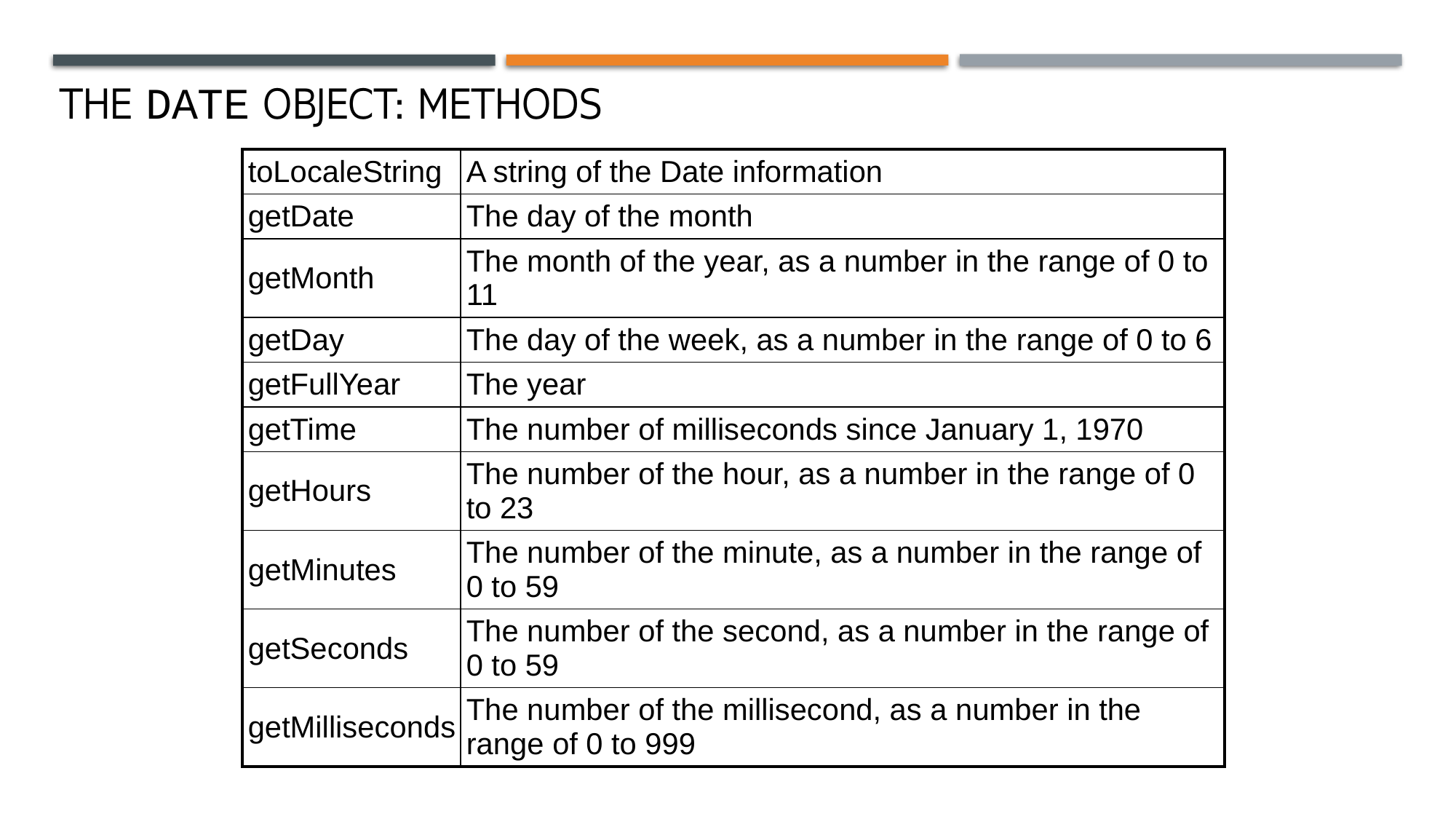

# The Date Object: Methods
| toLocaleString | A string of the Date information |
| --- | --- |
| getDate | The day of the month |
| getMonth | The month of the year, as a number in the range of 0 to 11 |
| getDay | The day of the week, as a number in the range of 0 to 6 |
| getFullYear | The year |
| getTime | The number of milliseconds since January 1, 1970 |
| getHours | The number of the hour, as a number in the range of 0 to 23 |
| getMinutes | The number of the minute, as a number in the range of 0 to 59 |
| getSeconds | The number of the second, as a number in the range of 0 to 59 |
| getMilliseconds | The number of the millisecond, as a number in the range of 0 to 999 |